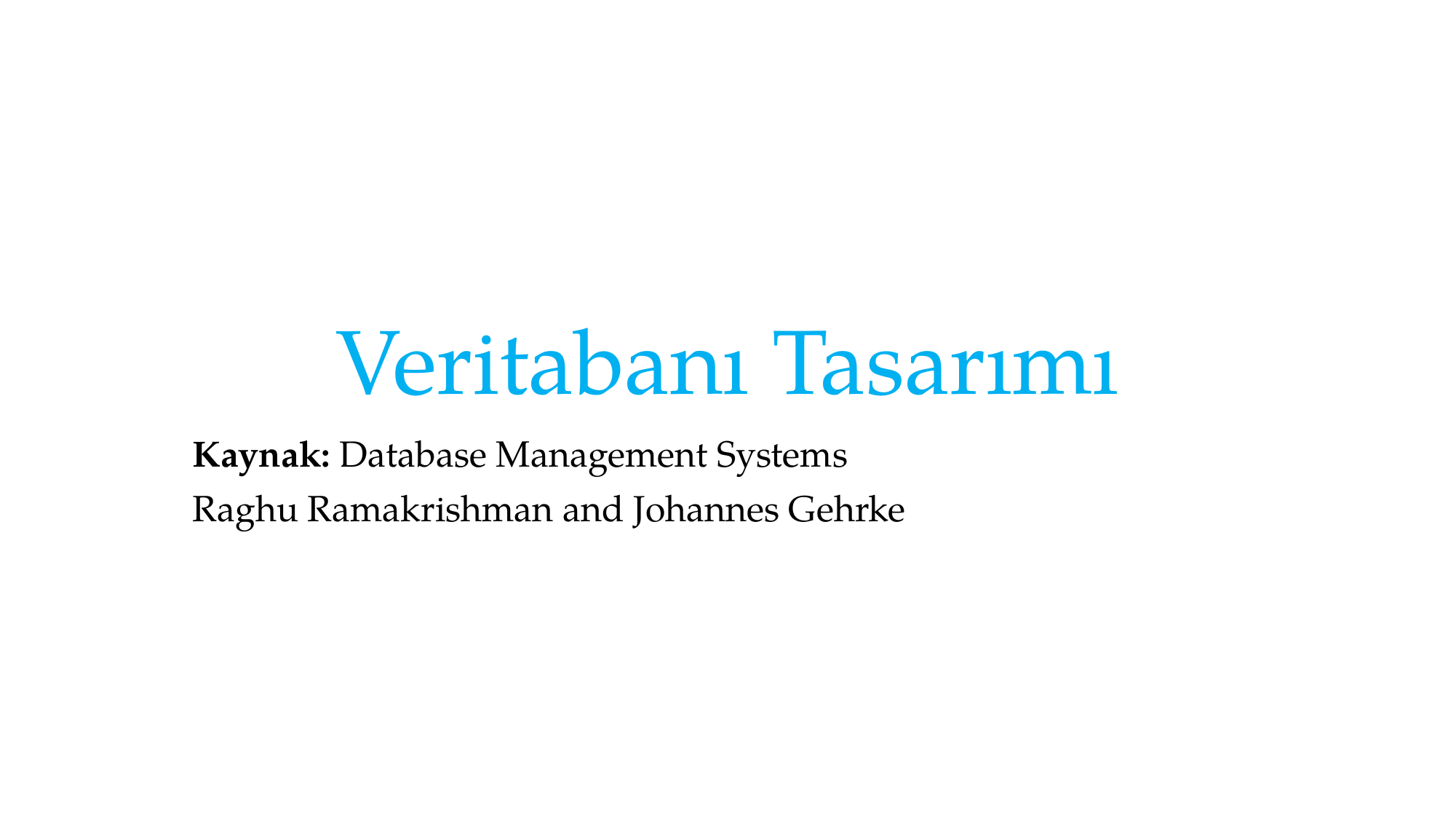

# Veritabanı Tasarımı
Kaynak: Database Management Systems
Raghu Ramakrishman and Johannes Gehrke